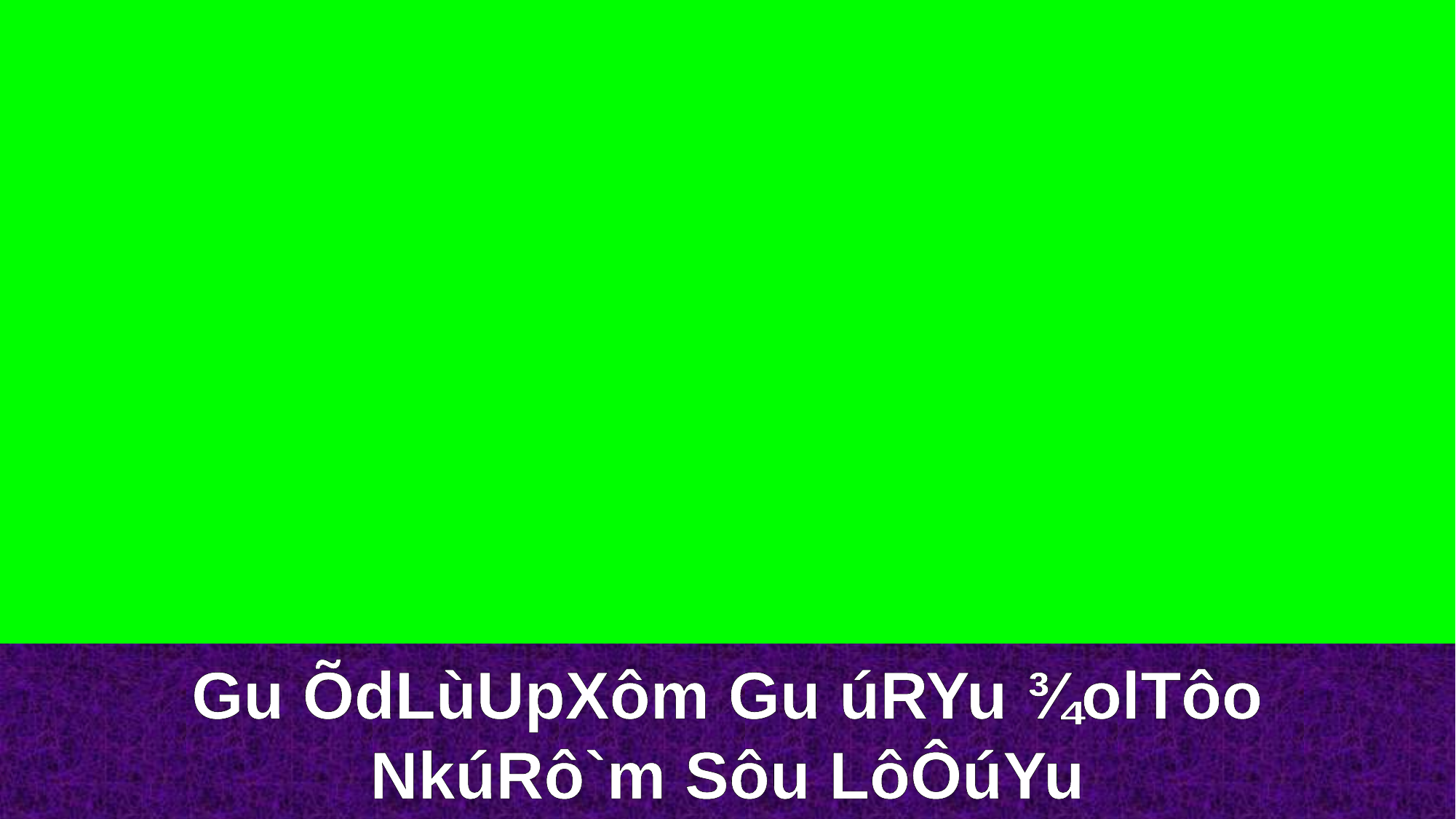

Gu ÕdLùUpXôm Gu úRYu ¾olTôo
NkúRô`m Sôu LôÔúYu